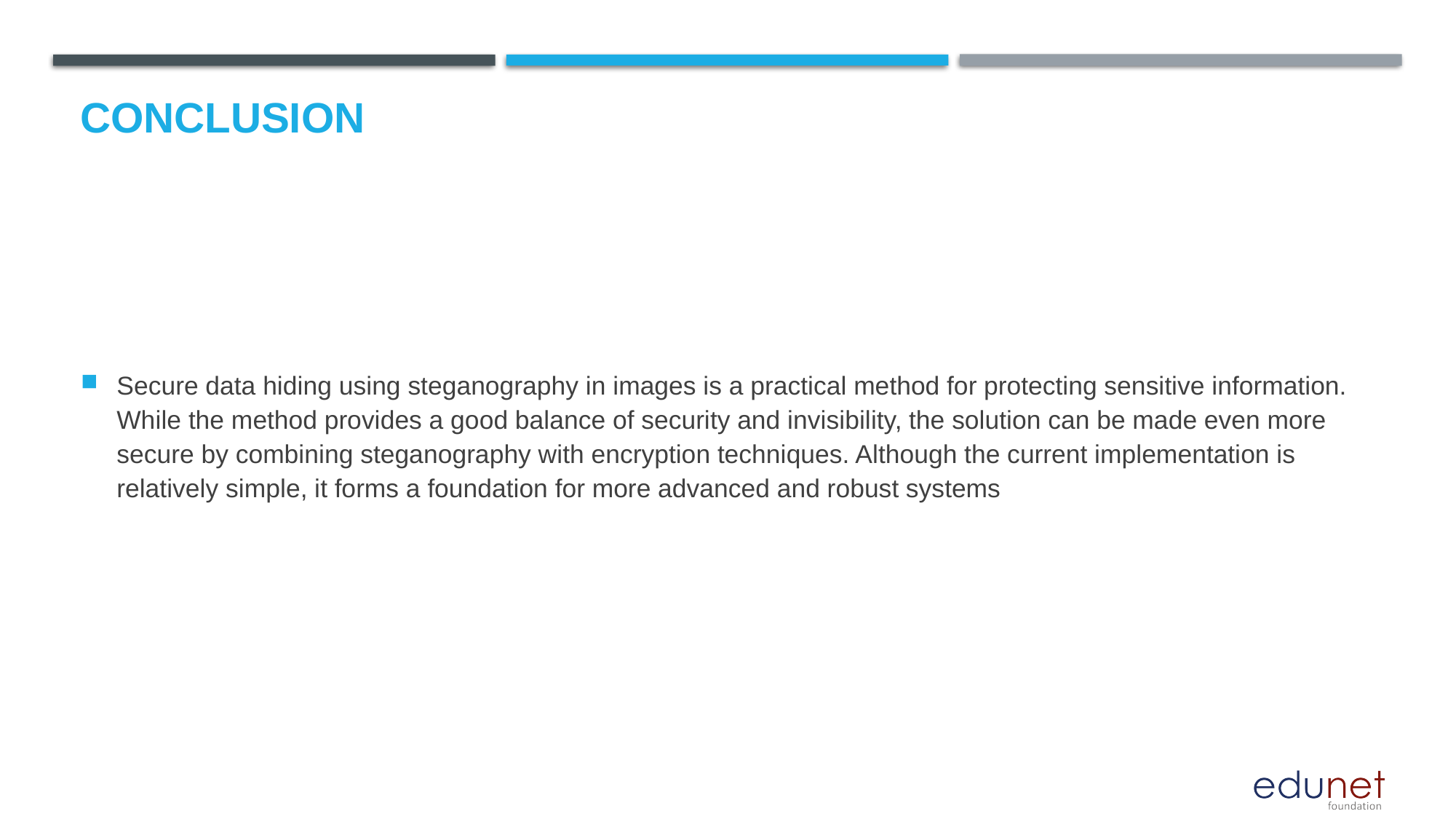

# Conclusion
Secure data hiding using steganography in images is a practical method for protecting sensitive information. While the method provides a good balance of security and invisibility, the solution can be made even more secure by combining steganography with encryption techniques. Although the current implementation is relatively simple, it forms a foundation for more advanced and robust systems